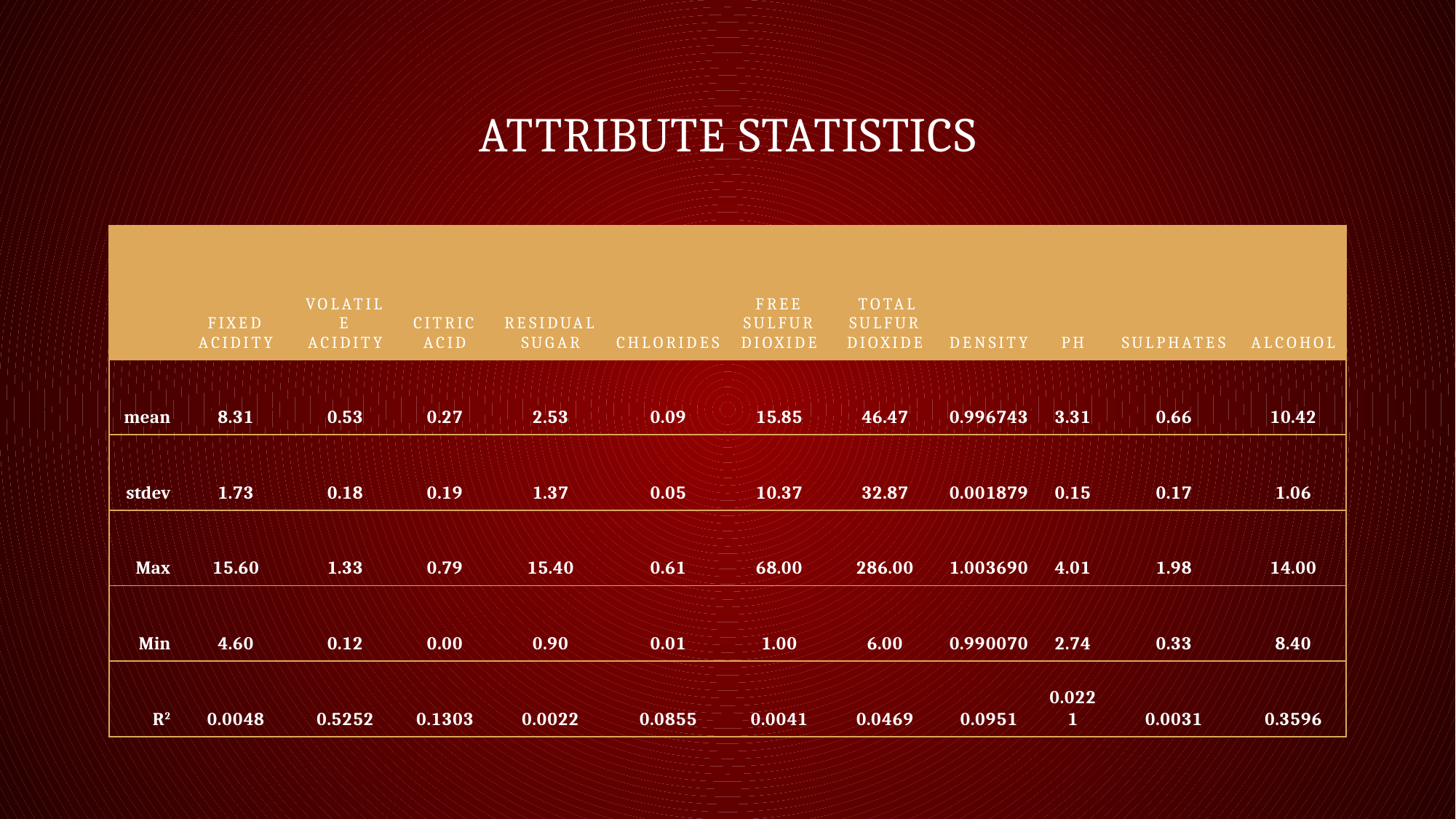

# Attribute Statistics
|  | fixed acidity | volatile acidity | citric acid | residual sugar | chlorides | free sulfur dioxide | total sulfur dioxide | density | pH | sulphates | alcohol |
| --- | --- | --- | --- | --- | --- | --- | --- | --- | --- | --- | --- |
| mean | 8.31 | 0.53 | 0.27 | 2.53 | 0.09 | 15.85 | 46.47 | 0.996743 | 3.31 | 0.66 | 10.42 |
| stdev | 1.73 | 0.18 | 0.19 | 1.37 | 0.05 | 10.37 | 32.87 | 0.001879 | 0.15 | 0.17 | 1.06 |
| Max | 15.60 | 1.33 | 0.79 | 15.40 | 0.61 | 68.00 | 286.00 | 1.003690 | 4.01 | 1.98 | 14.00 |
| Min | 4.60 | 0.12 | 0.00 | 0.90 | 0.01 | 1.00 | 6.00 | 0.990070 | 2.74 | 0.33 | 8.40 |
| R2 | 0.0048 | 0.5252 | 0.1303 | 0.0022 | 0.0855 | 0.0041 | 0.0469 | 0.0951 | 0.0221 | 0.0031 | 0.3596 |